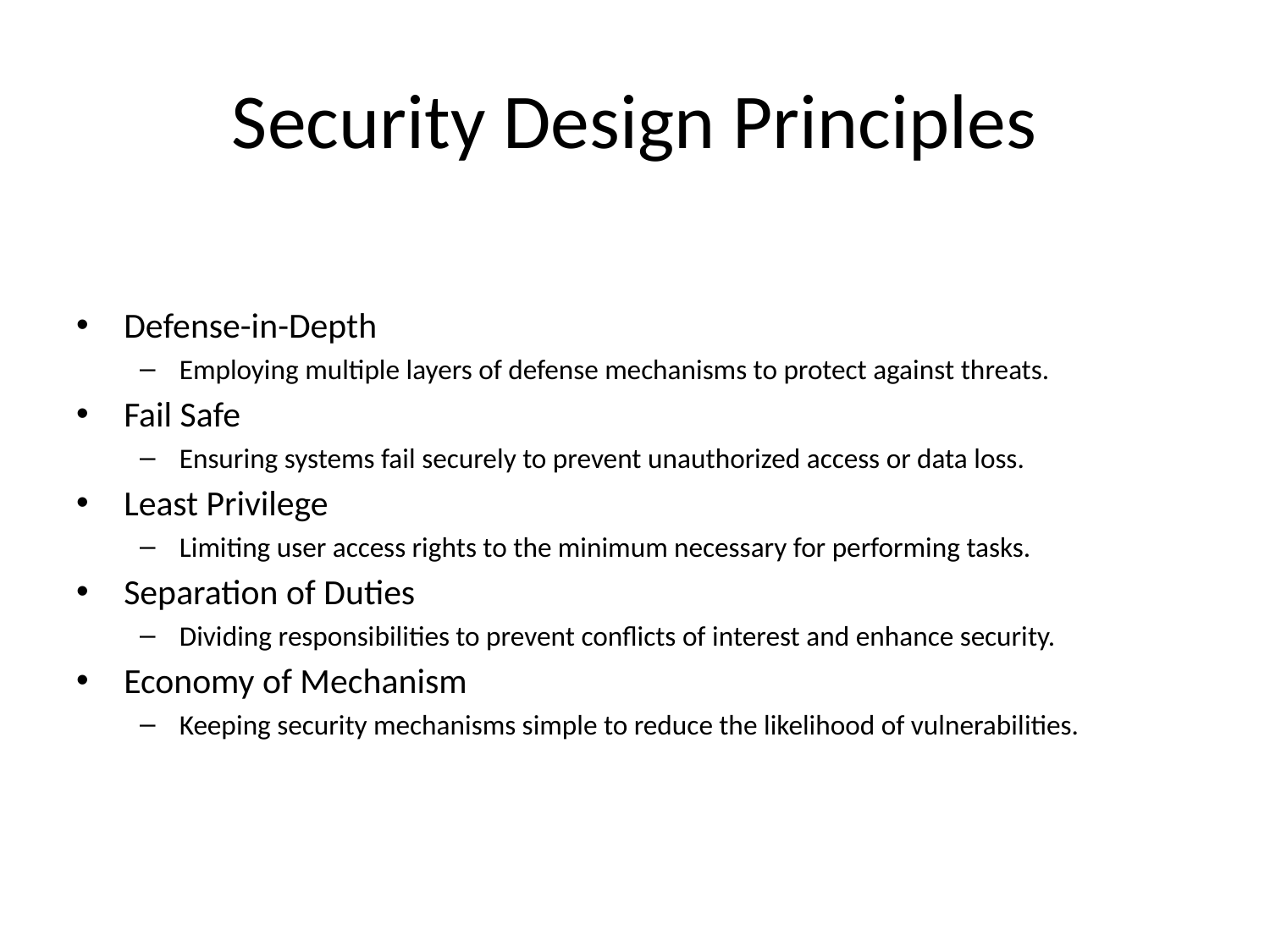

# Security Design Principles

Defense-in-Depth
Employing multiple layers of defense mechanisms to protect against threats.
Fail Safe
Ensuring systems fail securely to prevent unauthorized access or data loss.
Least Privilege
Limiting user access rights to the minimum necessary for performing tasks.
Separation of Duties
Dividing responsibilities to prevent conflicts of interest and enhance security.
Economy of Mechanism
Keeping security mechanisms simple to reduce the likelihood of vulnerabilities.